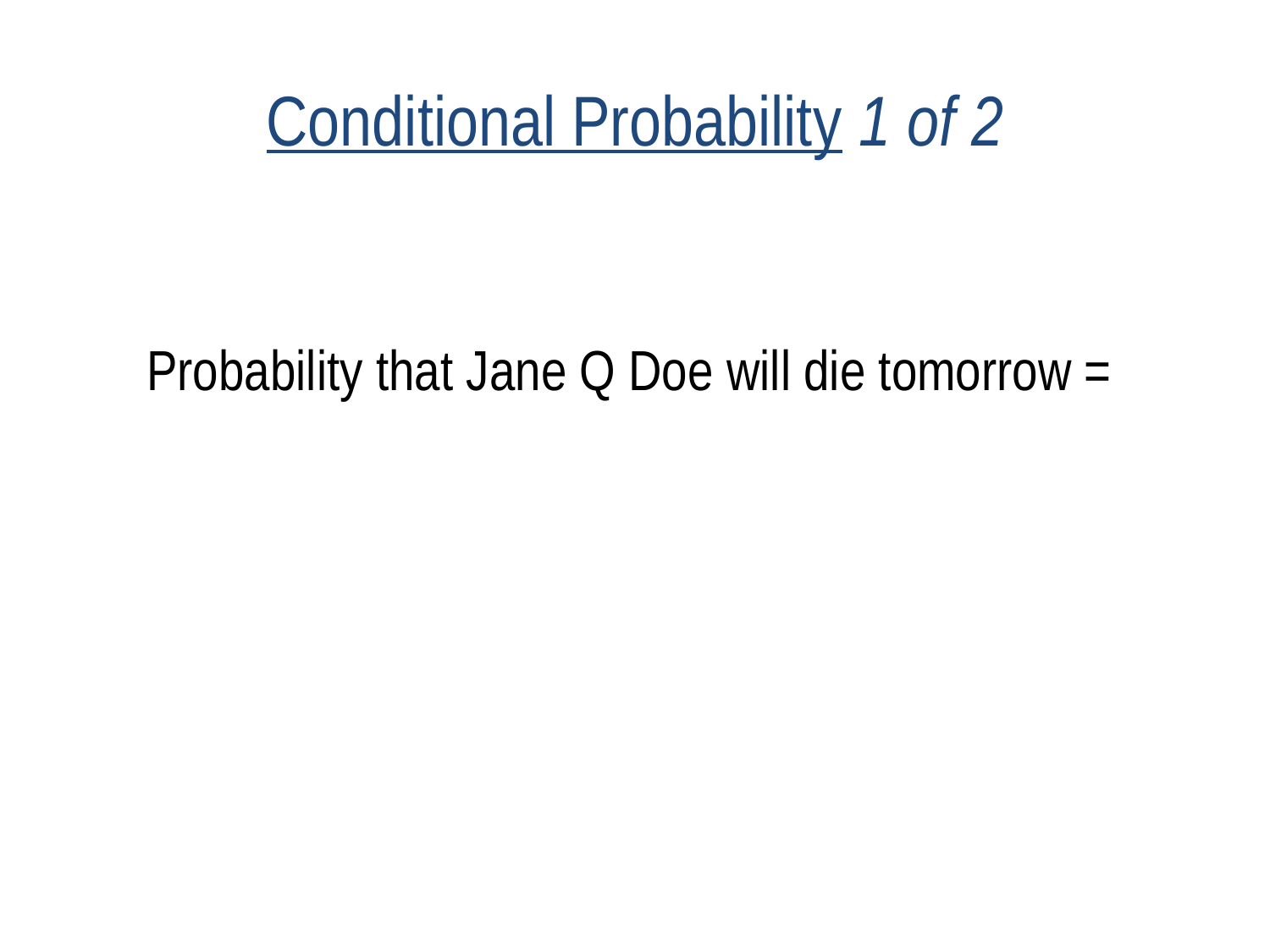

# Conditional Probability 1 of 2
Probability that Jane Q Doe will die tomorrow =